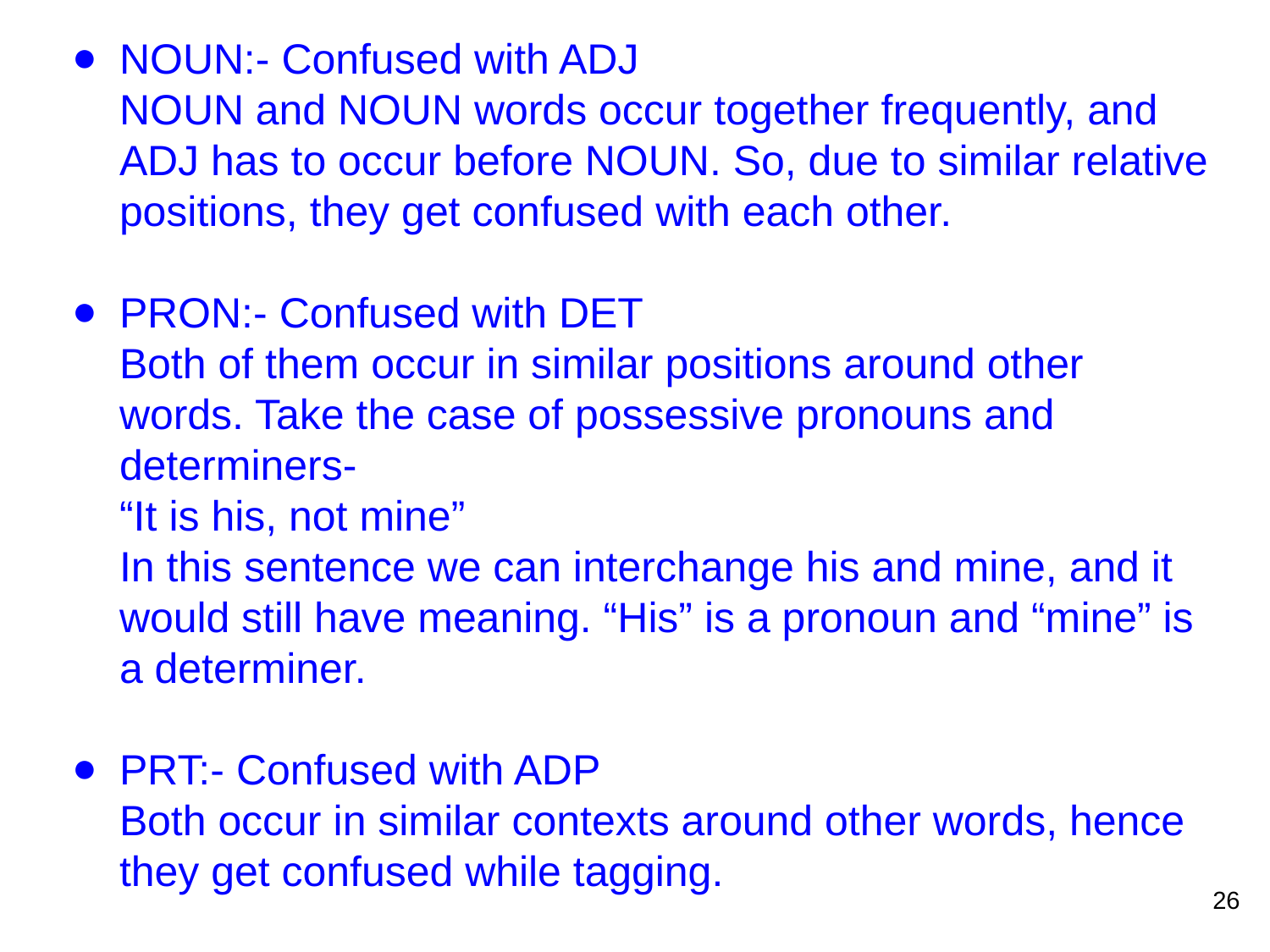

NOUN:- Confused with ADJ
NOUN and NOUN words occur together frequently, and ADJ has to occur before NOUN. So, due to similar relative positions, they get confused with each other.

PRON:- Confused with DET
Both of them occur in similar positions around other words. Take the case of possessive pronouns and determiners-
“It is his, not mine”
In this sentence we can interchange his and mine, and it would still have meaning. “His” is a pronoun and “mine” is a determiner.

PRT:- Confused with ADP
Both occur in similar contexts around other words, hence they get confused while tagging.
26